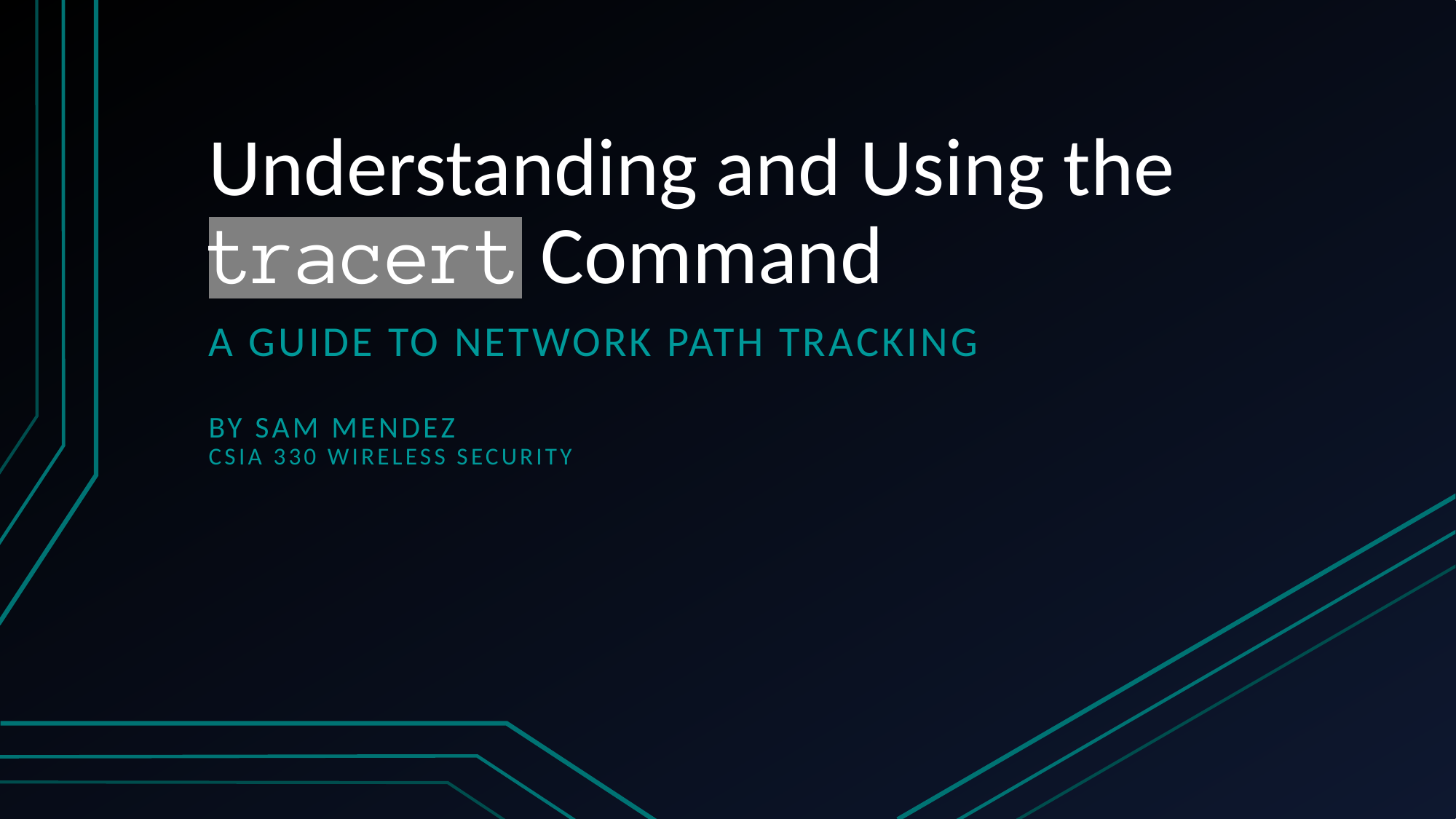

# Understanding and Using the tracert Command
A guide to network path tracking

By Sam Mendez
Csia 330 Wireless security